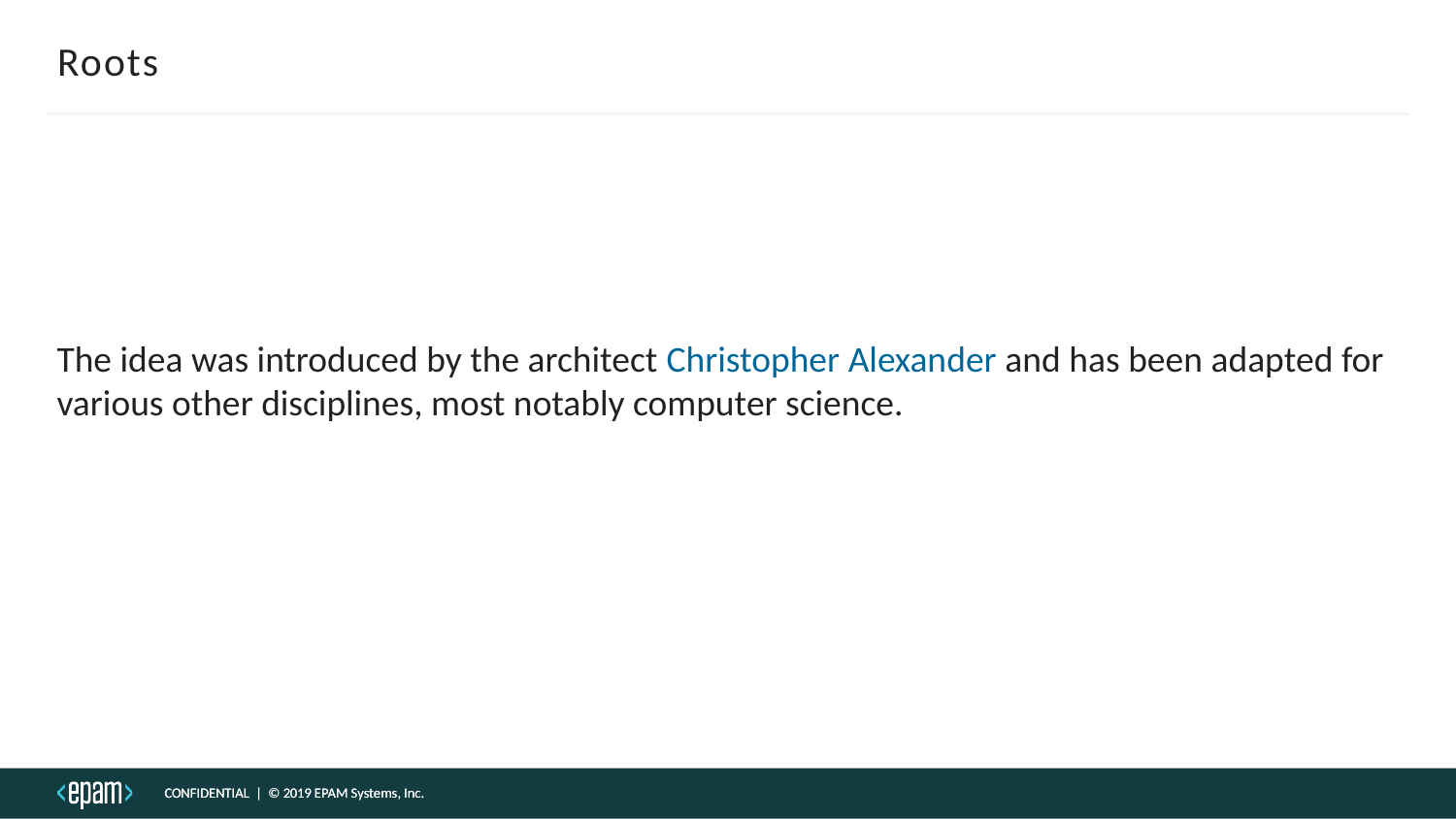

# Roots

The idea was introduced by the architect Christopher Alexander and has been adapted for
various other disciplines, most notably computer science.
CONFIDENTIAL  |  © 2019 EPAM Systems, Inc.